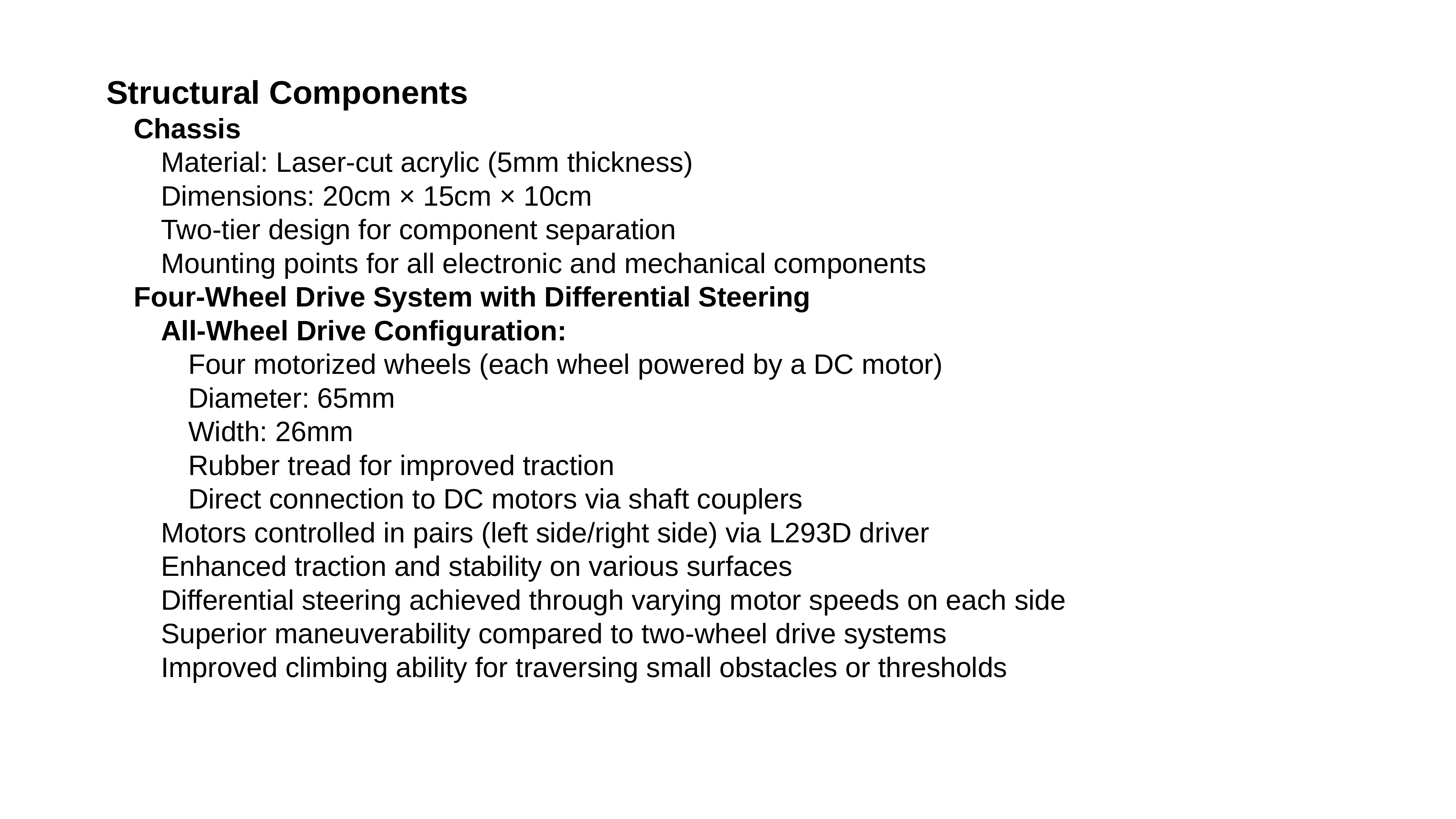

Structural Components
Chassis
Material: Laser-cut acrylic (5mm thickness)
Dimensions: 20cm × 15cm × 10cm
Two-tier design for component separation
Mounting points for all electronic and mechanical components
Four-Wheel Drive System with Differential Steering
All-Wheel Drive Configuration:
Four motorized wheels (each wheel powered by a DC motor)
Diameter: 65mm
Width: 26mm
Rubber tread for improved traction
Direct connection to DC motors via shaft couplers
Motors controlled in pairs (left side/right side) via L293D driver
Enhanced traction and stability on various surfaces
Differential steering achieved through varying motor speeds on each side
Superior maneuverability compared to two-wheel drive systems
Improved climbing ability for traversing small obstacles or thresholds